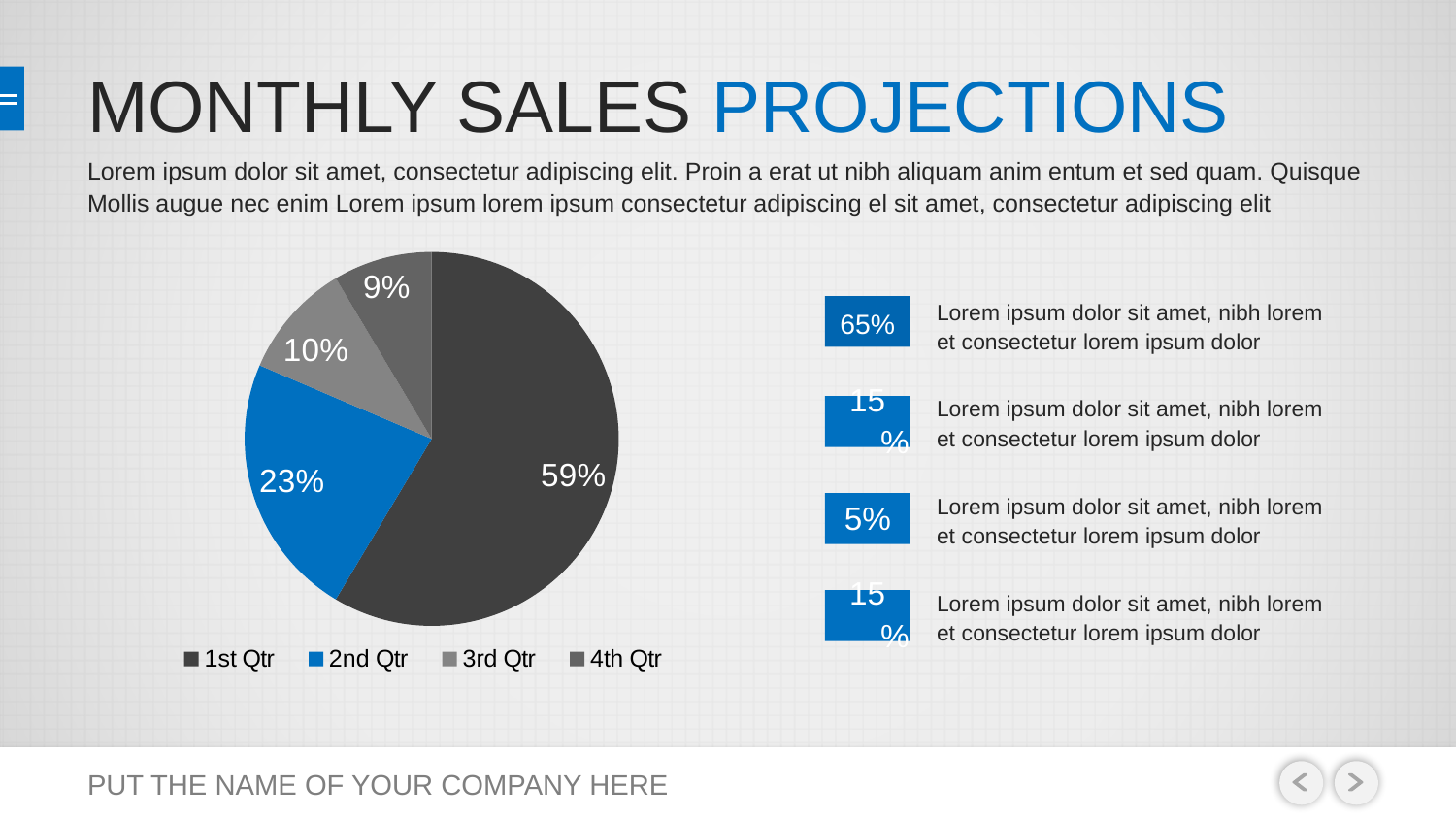

# MONTHLY SALES PROJECTIONS
Lorem ipsum dolor sit amet, consectetur adipiscing elit. Proin a erat ut nibh aliquam anim entum et sed quam. Quisque
Mollis augue nec enim Lorem ipsum lorem ipsum consectetur adipiscing el sit amet, consectetur adipiscing elit

### Chart

| Category | Sales |
|---|---|
| 1st Qtr | 8.200000000000001 |
| 2nd Qtr | 3.2 |
| 3rd Qtr | 1.4 |
| 4th Qtr | 1.2 |
Lorem ipsum dolor sit amet, nibh lorem
et consectetur lorem ipsum dolor

65%
Lorem ipsum dolor sit amet, nibh lorem
et consectetur lorem ipsum dolor

15%
Lorem ipsum dolor sit amet, nibh lorem
et consectetur lorem ipsum dolor

5%
Lorem ipsum dolor sit amet, nibh lorem
et consectetur lorem ipsum dolor

15%
PUT THE NAME OF YOUR COMPANY HERE